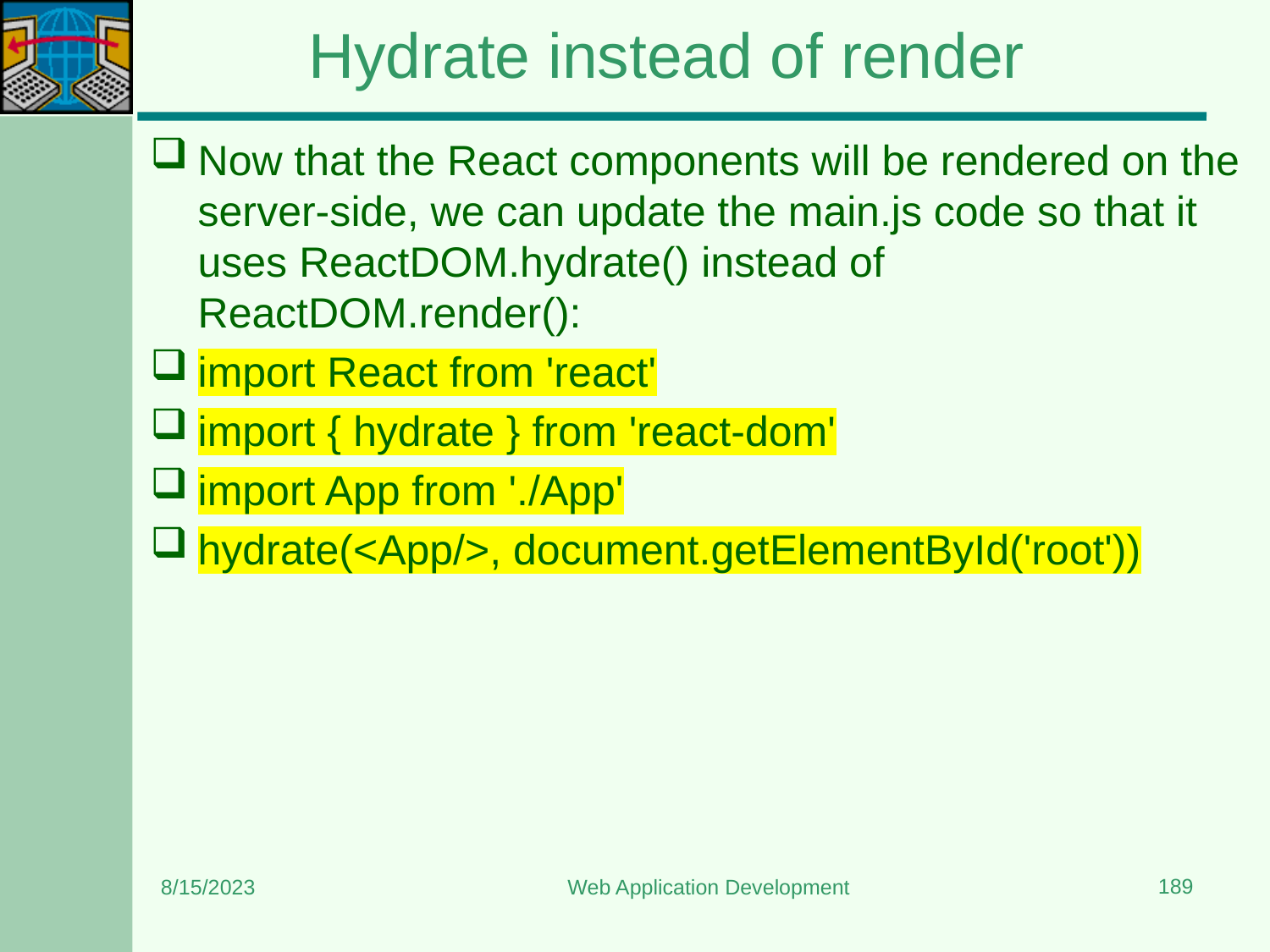

# Hydrate instead of render
Now that the React components will be rendered on the server-side, we can update the main.js code so that it uses ReactDOM.hydrate() instead of ReactDOM.render():
import React from 'react'
import { hydrate } from 'react-dom'
import App from './App'
hydrate(<App/>, document.getElementById('root'))
189
8/15/2023
Web Application Development